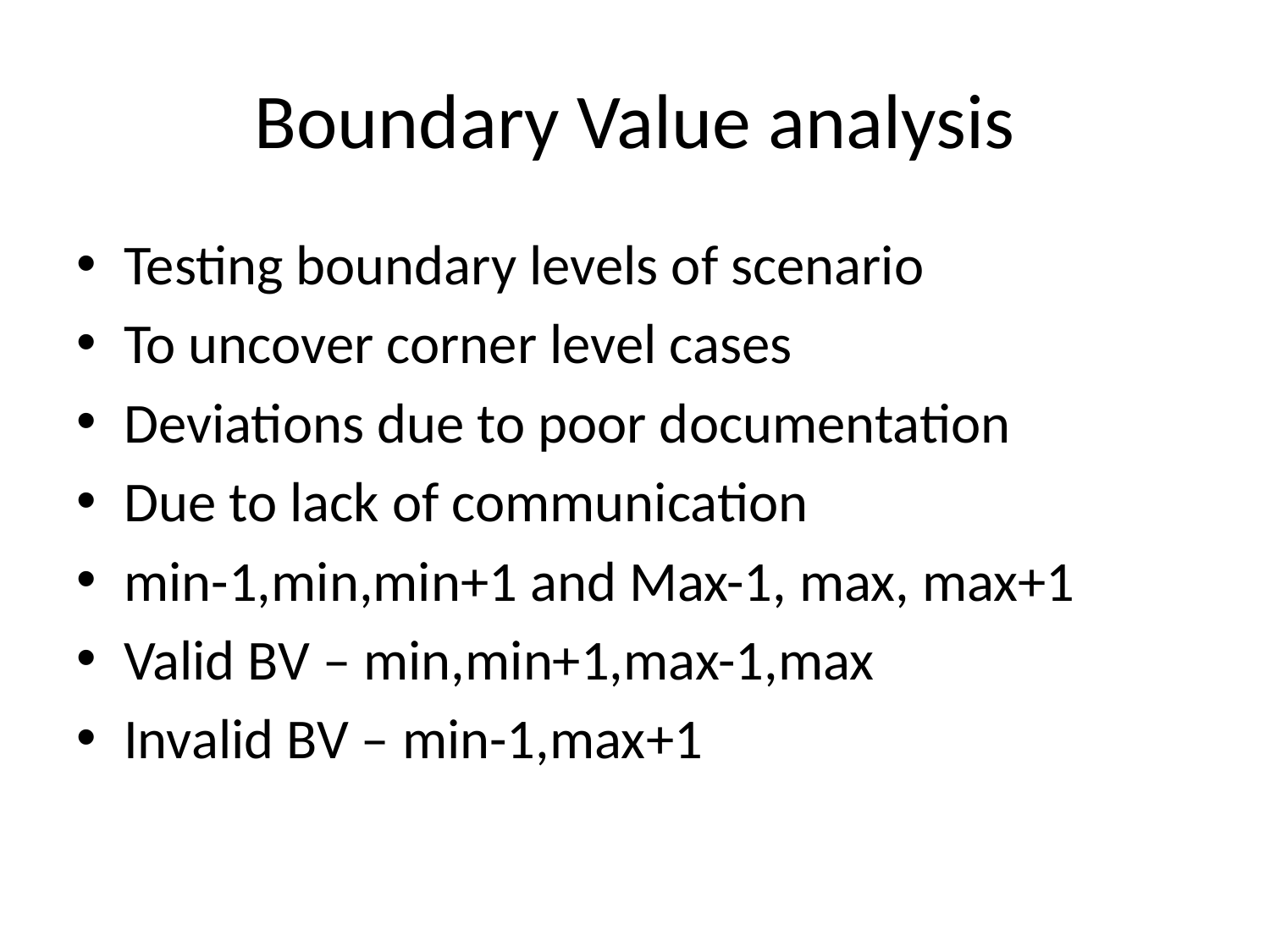

# Boundary Value analysis
Testing boundary levels of scenario
To uncover corner level cases
Deviations due to poor documentation
Due to lack of communication
min-1,min,min+1 and Max-1, max, max+1
Valid BV – min,min+1,max-1,max
Invalid BV – min-1,max+1